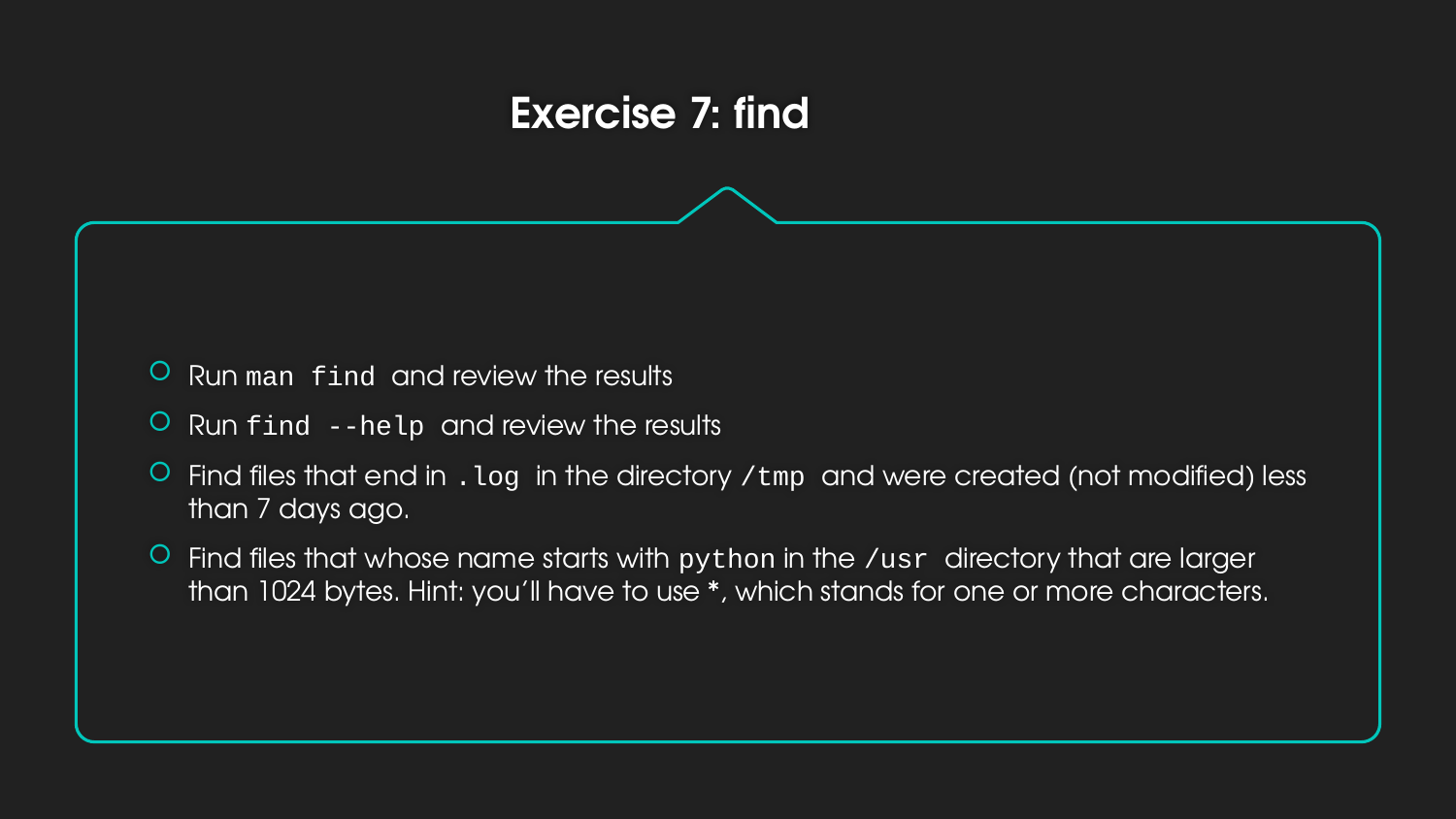

# Exercise 7: find

Run man find and review the results
Run find --help and review the results
Find files that end in .log in the directory /tmp and were created (not modified) less than 7 days ago.
Find files that whose name starts with python in the /usr directory that are larger than 1024 bytes. Hint: you’ll have to use *, which stands for one or more characters.